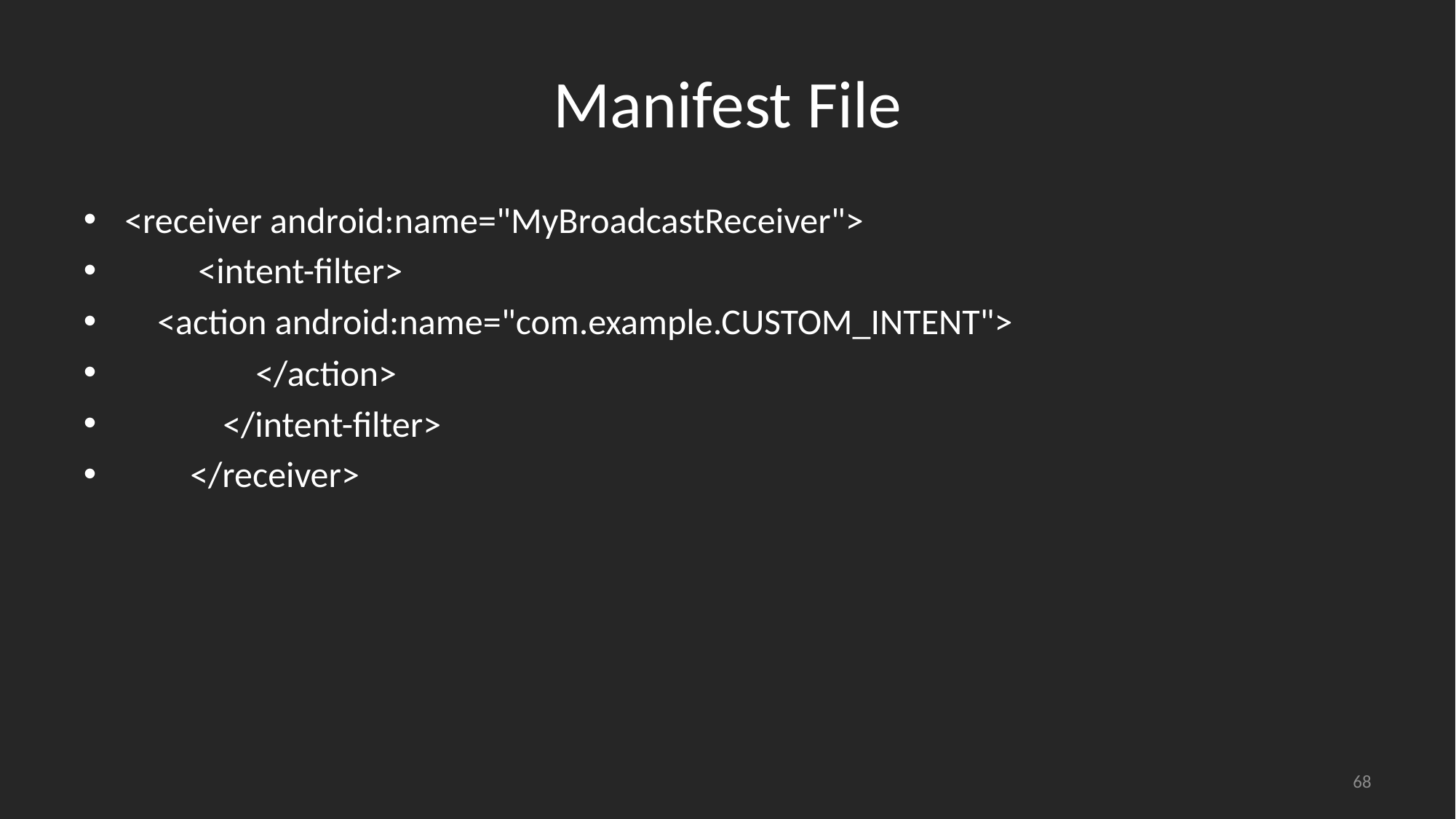

# Manifest File
<receiver android:name="MyBroadcastReceiver">
         <intent-filter>
    <action android:name="com.example.CUSTOM_INTENT">
                </action>
            </intent-filter>
        </receiver>
68